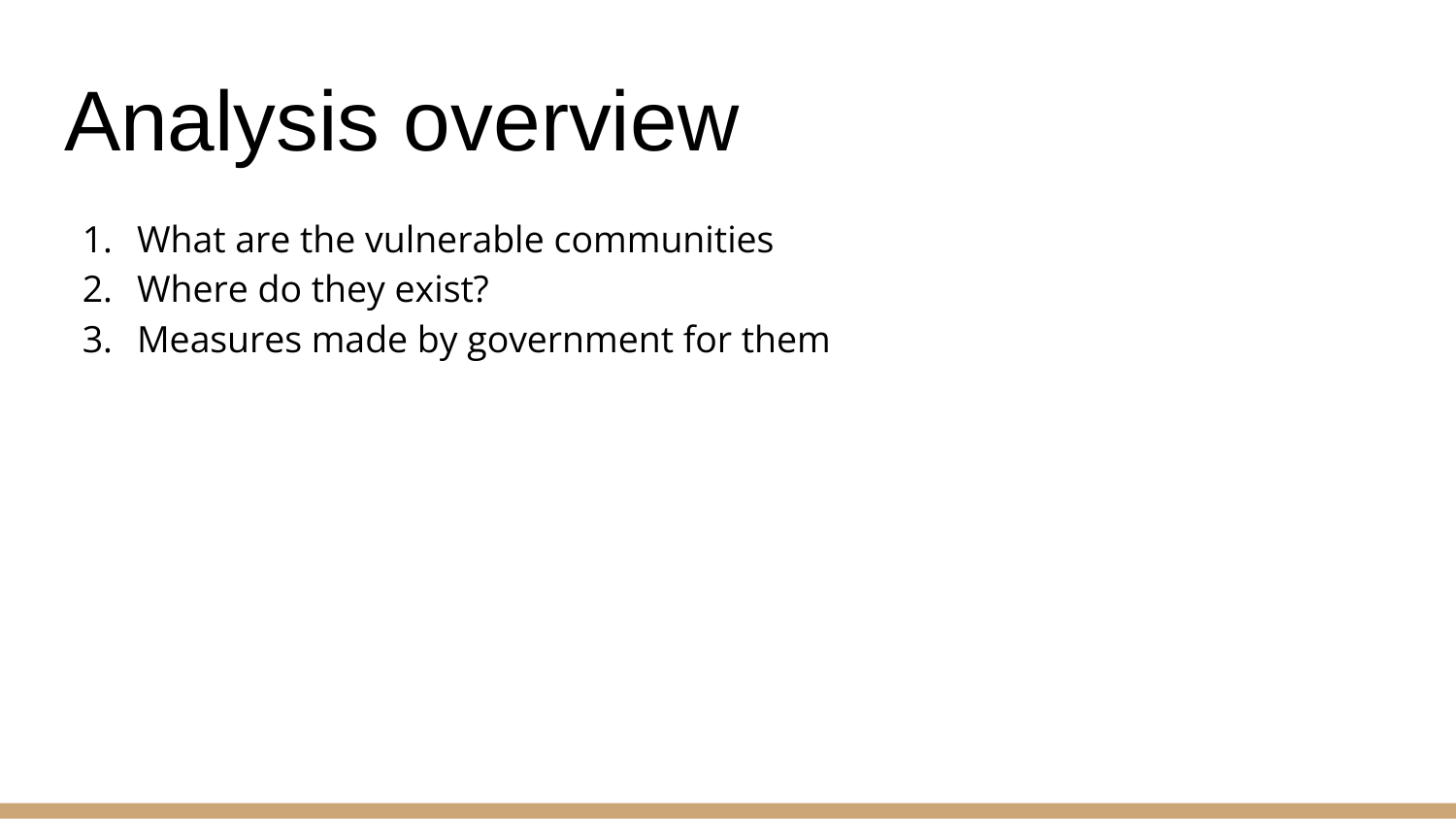

# Analysis overview
What are the vulnerable communities
Where do they exist?
Measures made by government for them